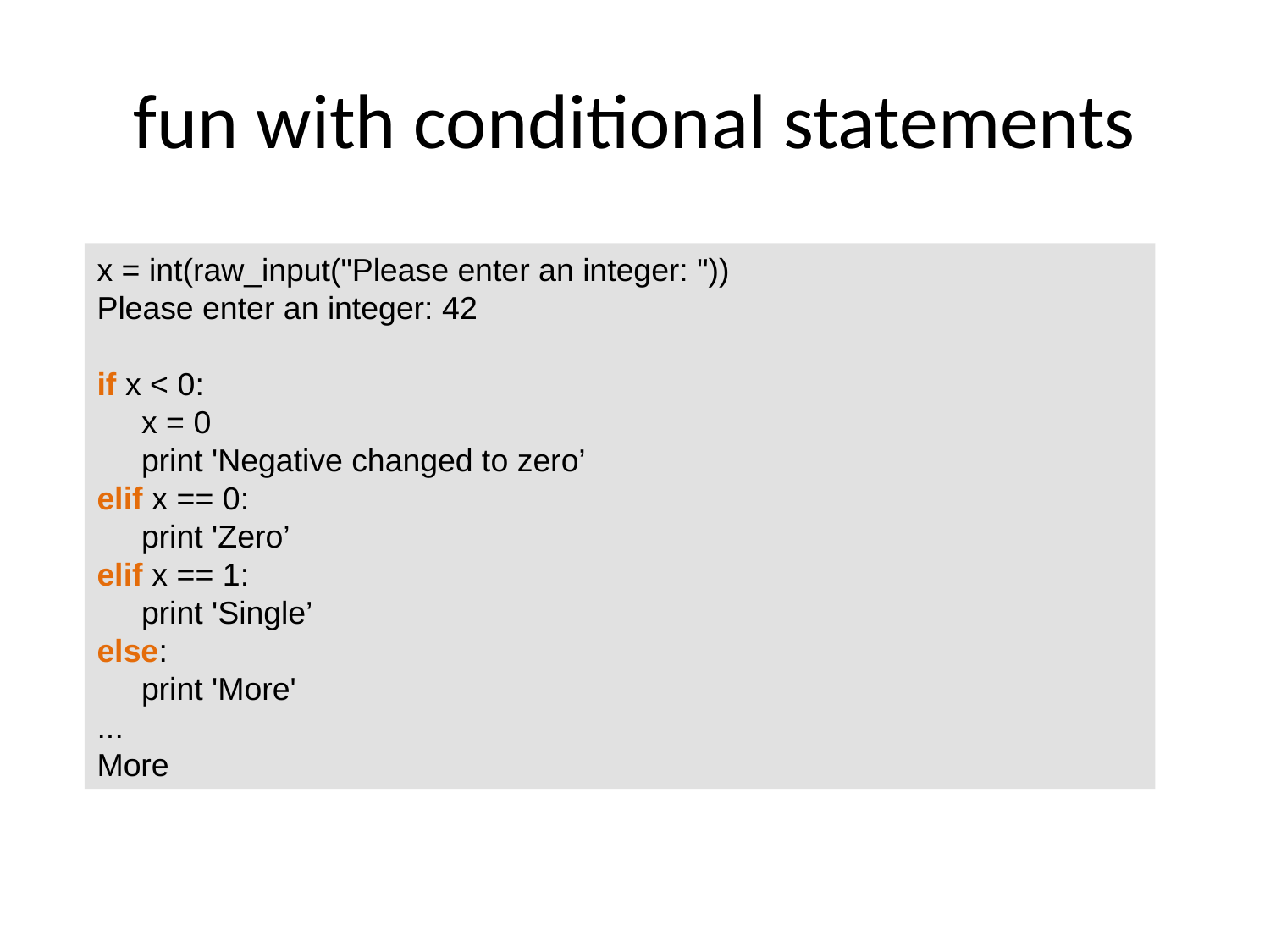

# fun with conditional statements
x = int(raw_input("Please enter an integer: "))
Please enter an integer: 42

if x < 0:
     x = 0
     print 'Negative changed to zero’
elif x == 0:
     print 'Zero’
elif x == 1:
     print 'Single’
else:
     print 'More'
...
More